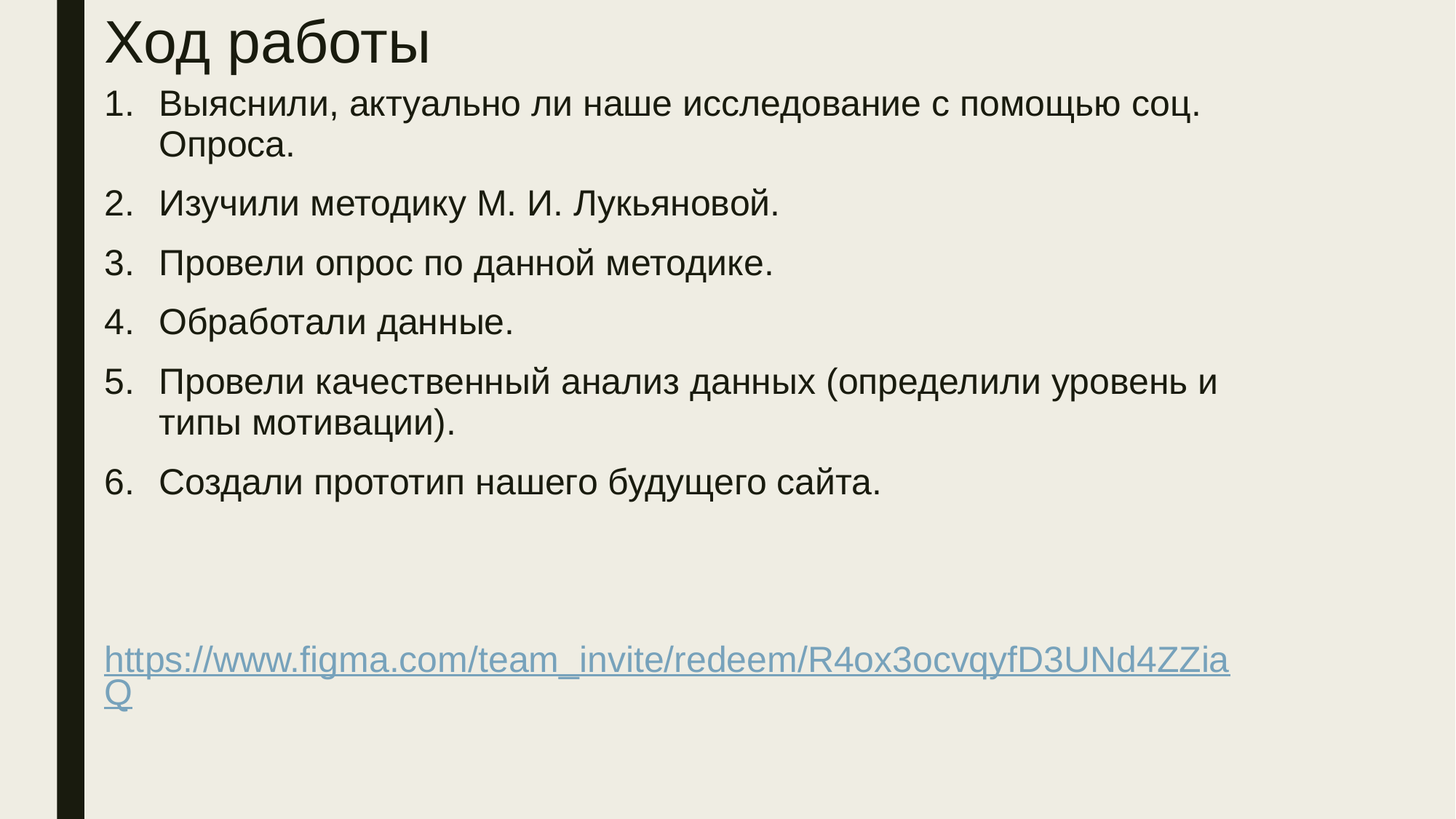

# Ход работы
Выяснили, актуально ли наше исследование с помощью соц. Опроса.
Изучили методику М. И. Лукьяновой.
Провели опрос по данной методике.
Обработали данные.
Провели качественный анализ данных (определили уровень и типы мотивации).
Создали прототип нашего будущего сайта.

https://www.figma.com/team_invite/redeem/R4ox3ocvqyfD3UNd4ZZiaQ